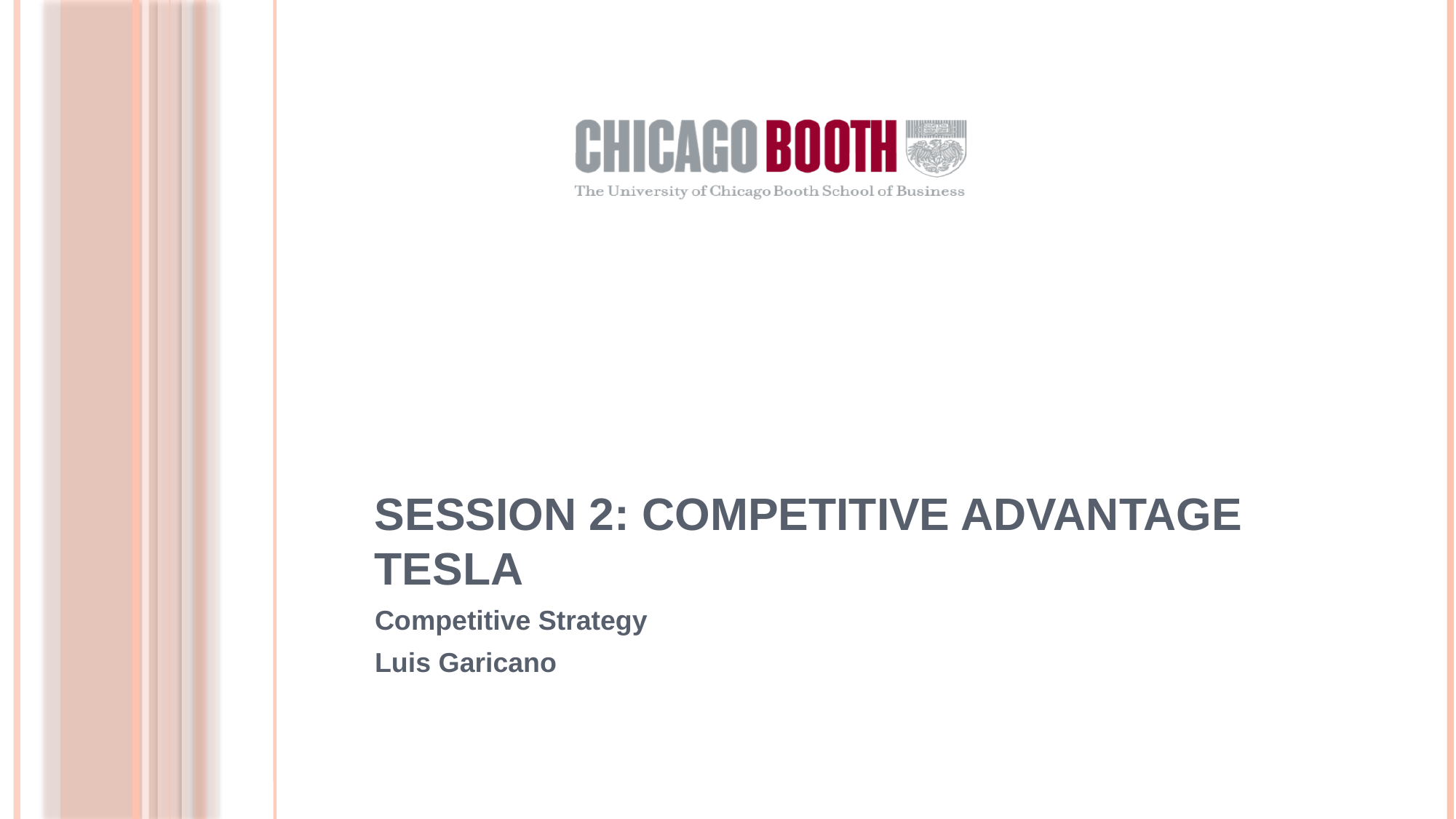

# Session 2: Competitive Advantage Tesla

Competitive Strategy
Luis Garicano